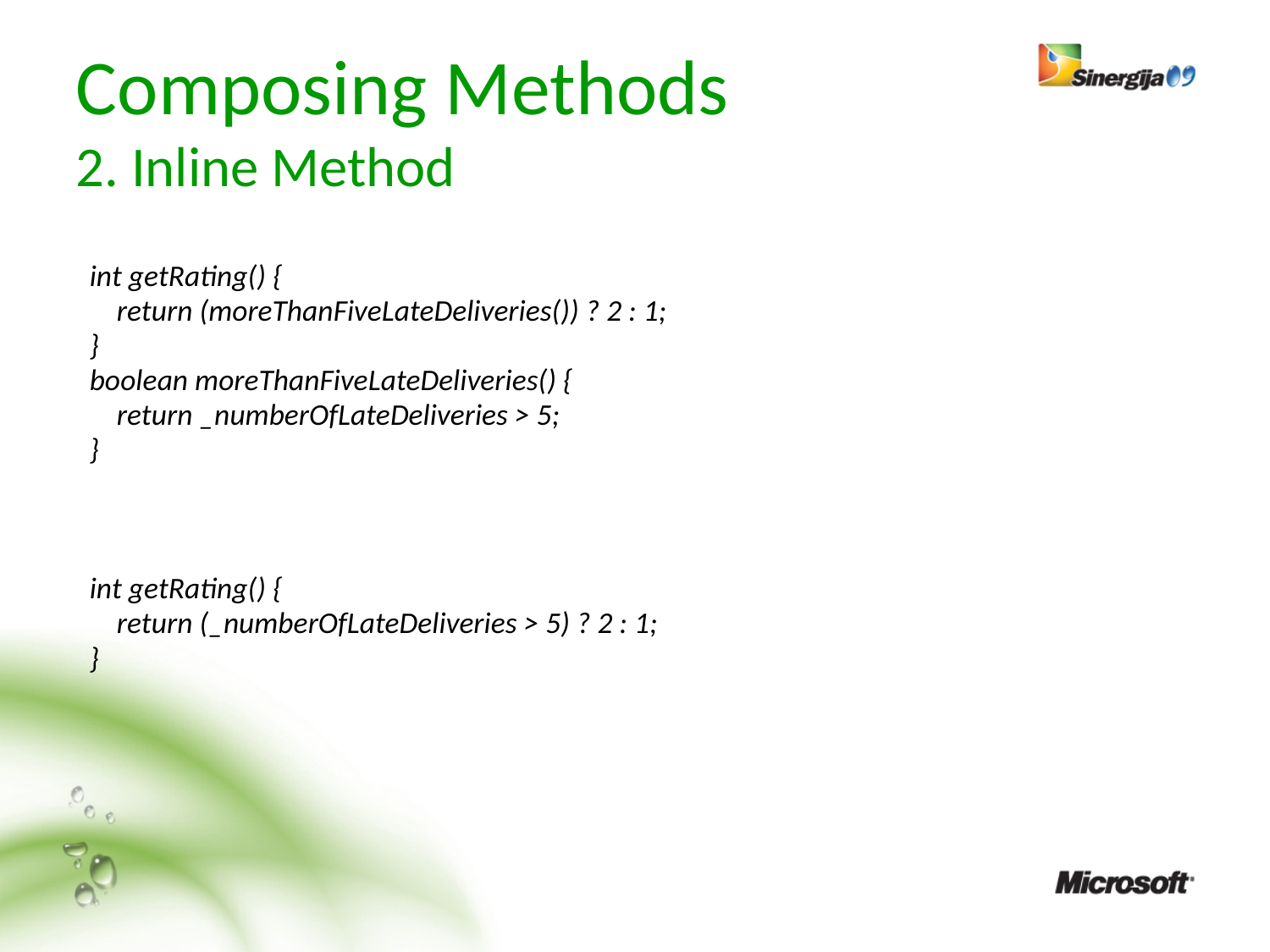

# Composing Methods 2. Inline Method

  int getRating() {
      return (moreThanFiveLateDeliveries()) ? 2 : 1;
  }
  boolean moreThanFiveLateDeliveries() {
      return _numberOfLateDeliveries > 5;
  }

  int getRating() {
      return (_numberOfLateDeliveries > 5) ? 2 : 1;
  }